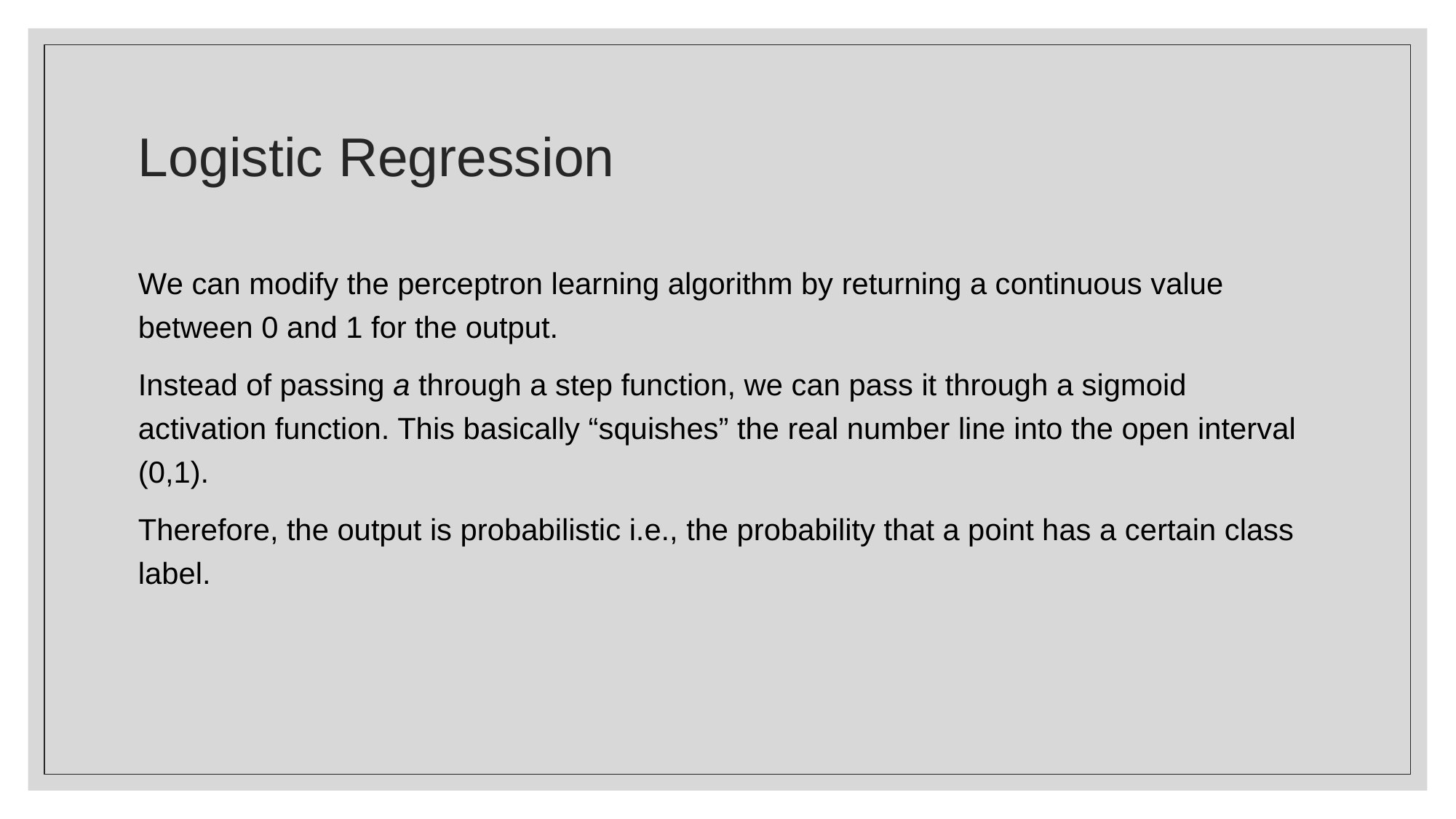

# Logistic Regression
We can modify the perceptron learning algorithm by returning a continuous value between 0 and 1 for the output.
Instead of passing a through a step function, we can pass it through a sigmoid activation function. This basically “squishes” the real number line into the open interval (0,1).
Therefore, the output is probabilistic i.e., the probability that a point has a certain class label.